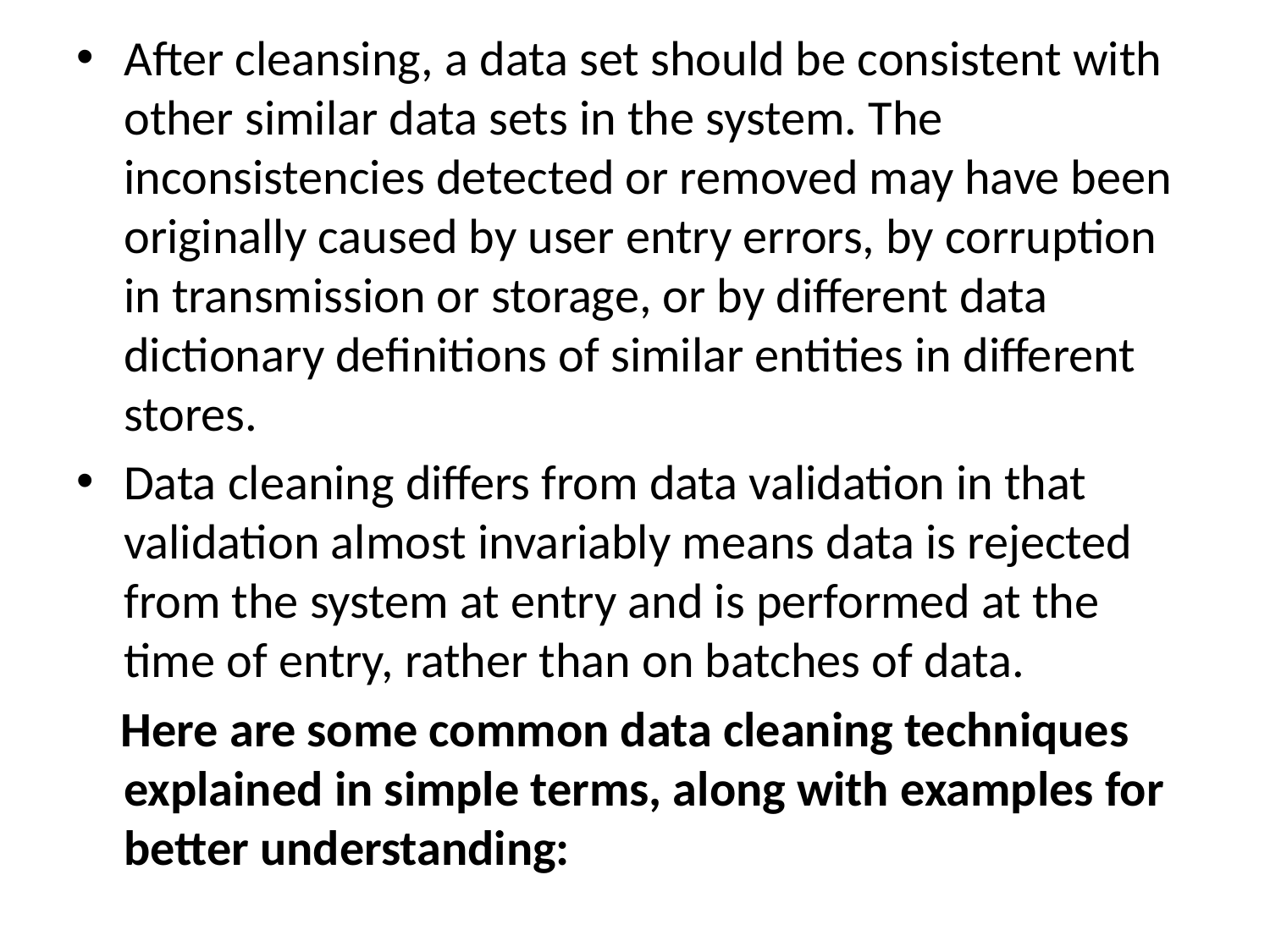

After cleansing, a data set should be consistent with other similar data sets in the system. The inconsistencies detected or removed may have been originally caused by user entry errors, by corruption in transmission or storage, or by different data dictionary definitions of similar entities in different stores.
Data cleaning differs from data validation in that validation almost invariably means data is rejected from the system at entry and is performed at the time of entry, rather than on batches of data.
    Here are some common data cleaning techniques explained in simple terms, along with examples for better understanding: